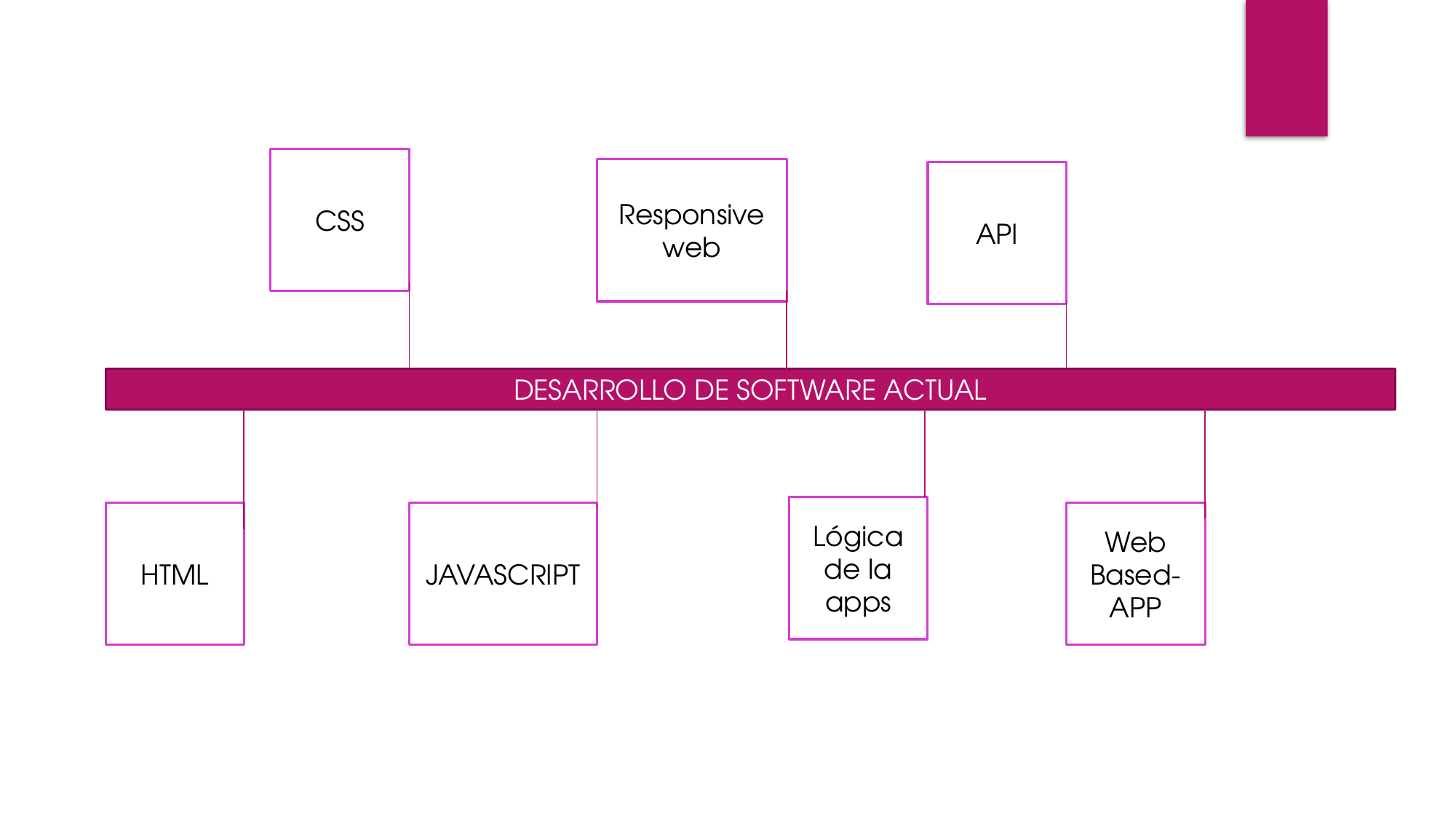

CSS
Responsive web
API
DESARROLLO DE SOFTWARE ACTUAL
Lógica de la apps
HTML
JAVASCRIPT
Web Based-APP